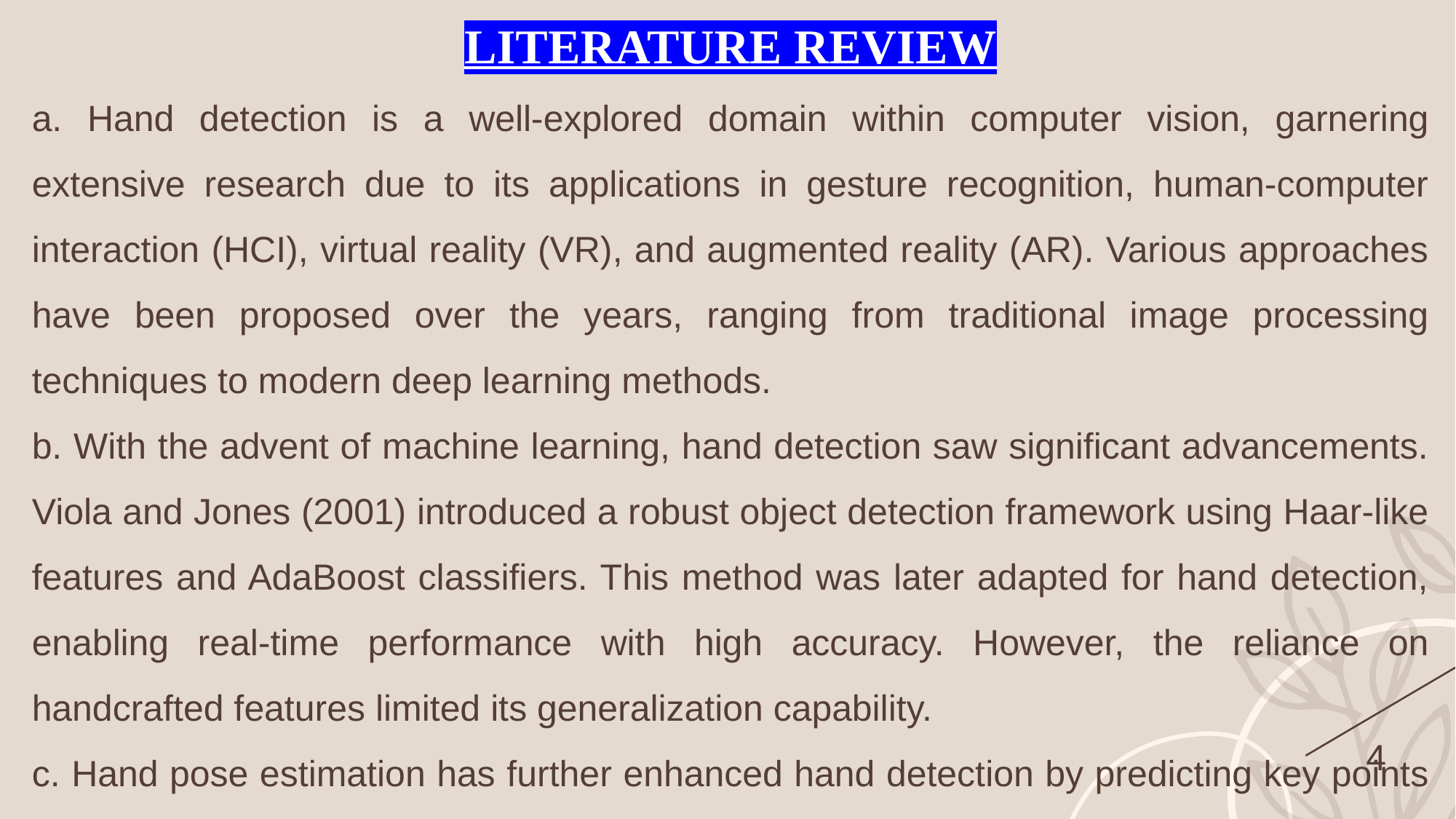

LITERATURE REVIEW
a. Hand detection is a well-explored domain within computer vision, garnering extensive research due to its applications in gesture recognition, human-computer interaction (HCI), virtual reality (VR), and augmented reality (AR). Various approaches have been proposed over the years, ranging from traditional image processing techniques to modern deep learning methods.
b. With the advent of machine learning, hand detection saw significant advancements. Viola and Jones (2001) introduced a robust object detection framework using Haar-like features and AdaBoost classifiers. This method was later adapted for hand detection, enabling real-time performance with high accuracy. However, the reliance on handcrafted features limited its generalization capability.
c. Hand pose estimation has further enhanced hand detection by predicting key points on the hand. Simon et al. (2017) introduced a multi-view approach using CNNs to estimate 3D hand poses, significantly improving gesture recognition accuracy.

4